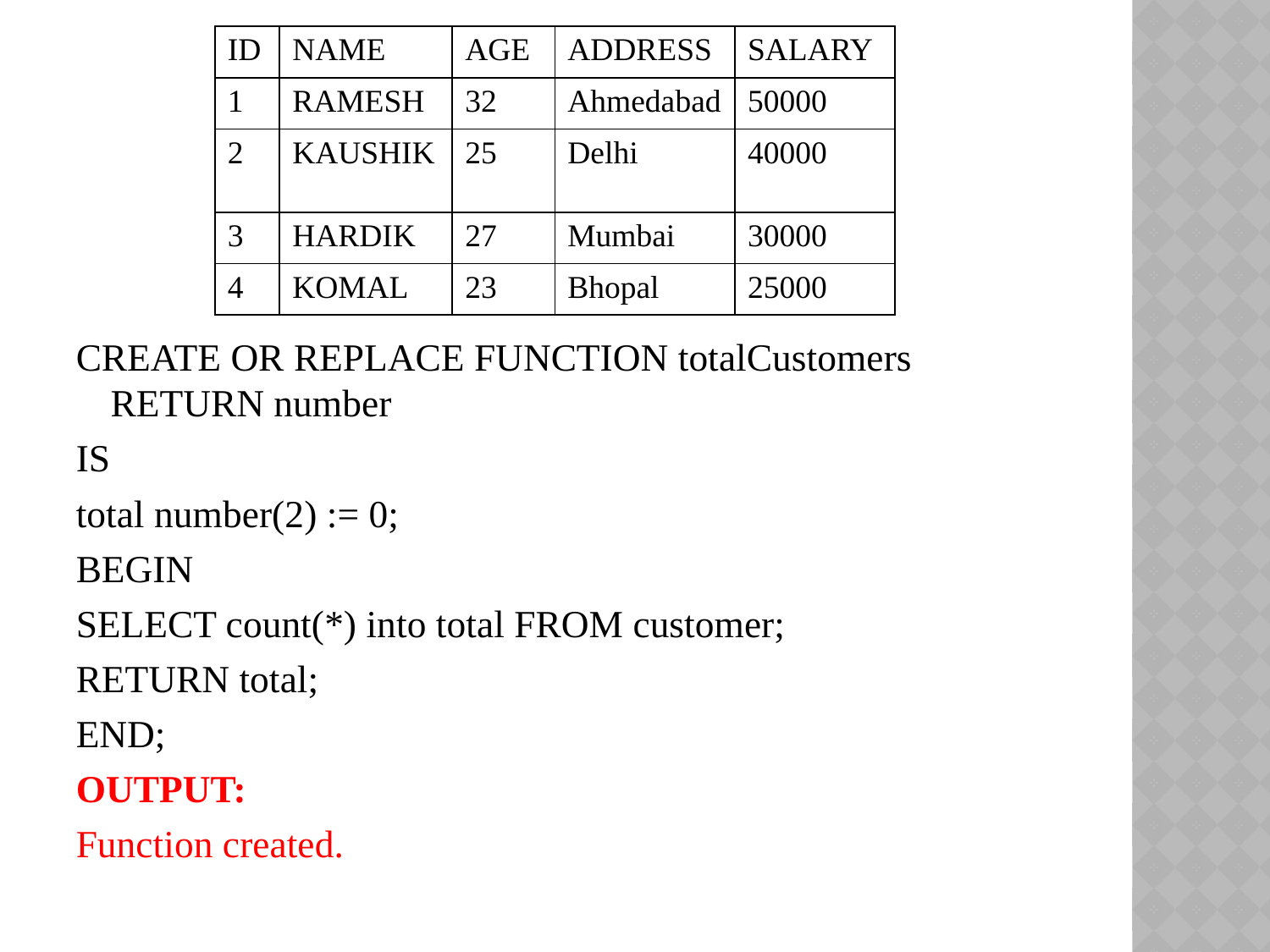

| ID | NAME | AGE | ADDRESS | SALARY |
| --- | --- | --- | --- | --- |
| 1 | RAMESH | 32 | Ahmedabad | 50000 |
| 2 | KAUSHIK | 25 | Delhi | 40000 |
| 3 | HARDIK | 27 | Mumbai | 30000 |
| 4 | KOMAL | 23 | Bhopal | 25000 |
CREATE OR REPLACE FUNCTION totalCustomers RETURN number
IS
total number(2) := 0;
BEGIN
SELECT count(*) into total FROM customer;
RETURN total;
END;
OUTPUT:
Function created.